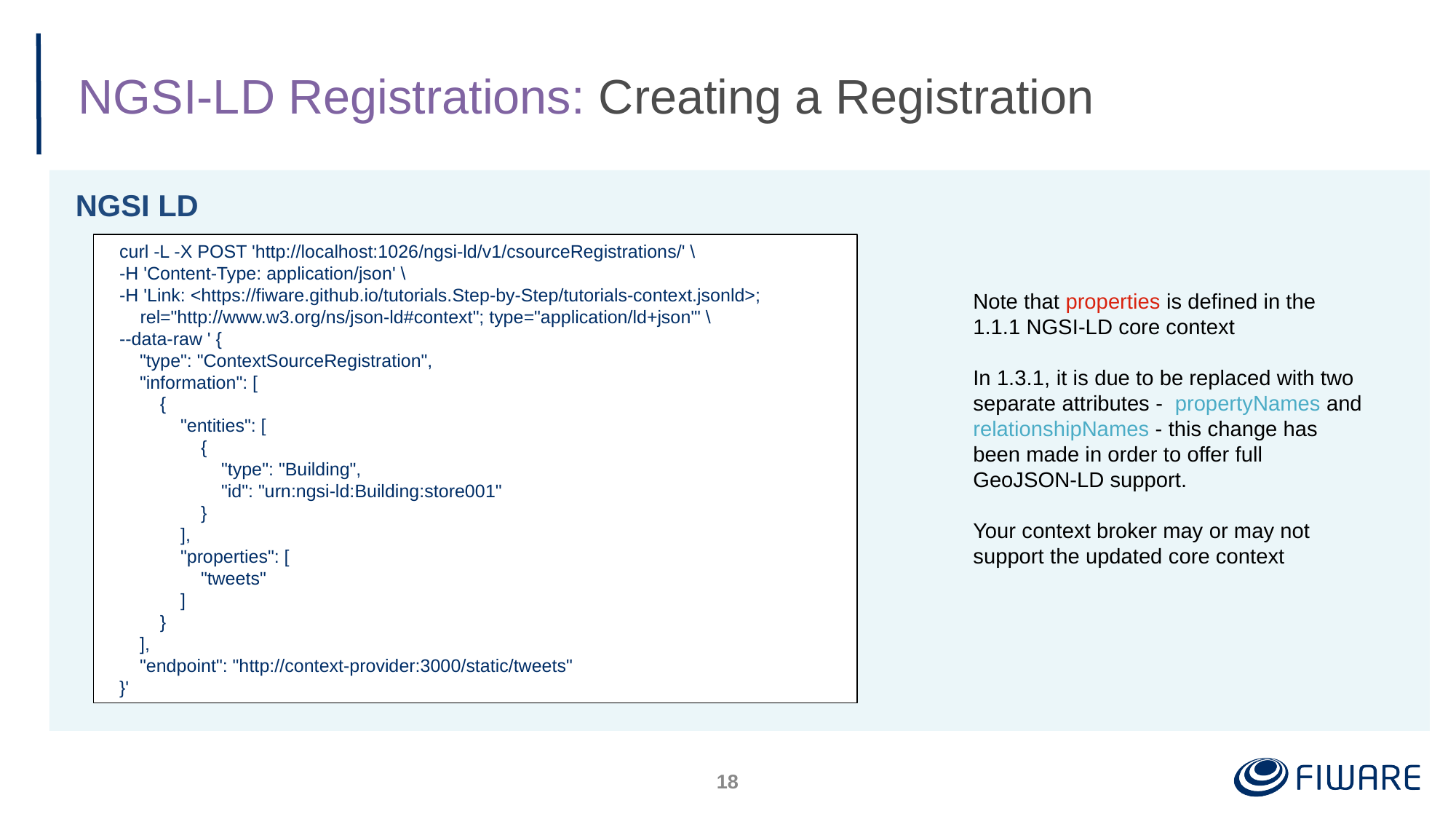

# NGSI-LD Registrations: Creating a Registration

NGSI LD

curl -L -X POST 'http://localhost:1026/ngsi-ld/v1/csourceRegistrations/' \
-H 'Content-Type: application/json' \
-H 'Link: <https://fiware.github.io/tutorials.Step-by-Step/tutorials-context.jsonld>; rel="http://www.w3.org/ns/json-ld#context"; type="application/ld+json"' \
--data-raw ' {
    "type": "ContextSourceRegistration",
    "information": [
        {
            "entities": [
                {
                    "type": "Building",
                    "id": "urn:ngsi-ld:Building:store001"
                }
            ],
            "properties": [
                "tweets"
            ]
        }
    ],
    "endpoint": "http://context-provider:3000/static/tweets"
}'

Note that properties is defined in the 1.1.1 NGSI-LD core context

In 1.3.1, it is due to be replaced with two separate attributes -  propertyNames and relationshipNames - this change has been made in order to offer full GeoJSON-LD support.

Your context broker may or may not support the updated core context
18